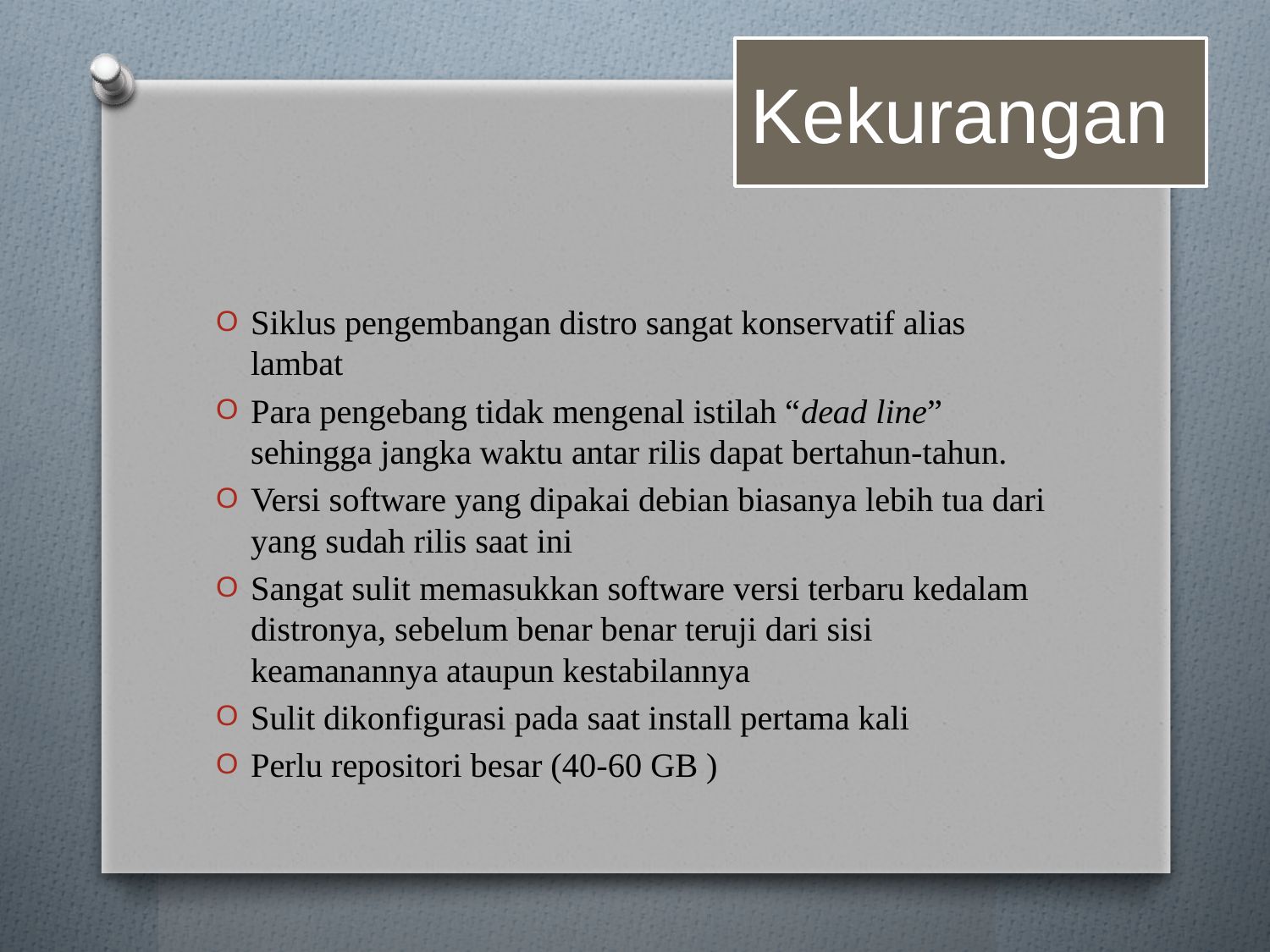

# Kekurangan
Siklus pengembangan distro sangat konservatif alias lambat
Para pengebang tidak mengenal istilah “dead line” sehingga jangka waktu antar rilis dapat bertahun-tahun.
Versi software yang dipakai debian biasanya lebih tua dari yang sudah rilis saat ini
Sangat sulit memasukkan software versi terbaru kedalam distronya, sebelum benar benar teruji dari sisi keamanannya ataupun kestabilannya
Sulit dikonfigurasi pada saat install pertama kali
Perlu repositori besar (40-60 GB )